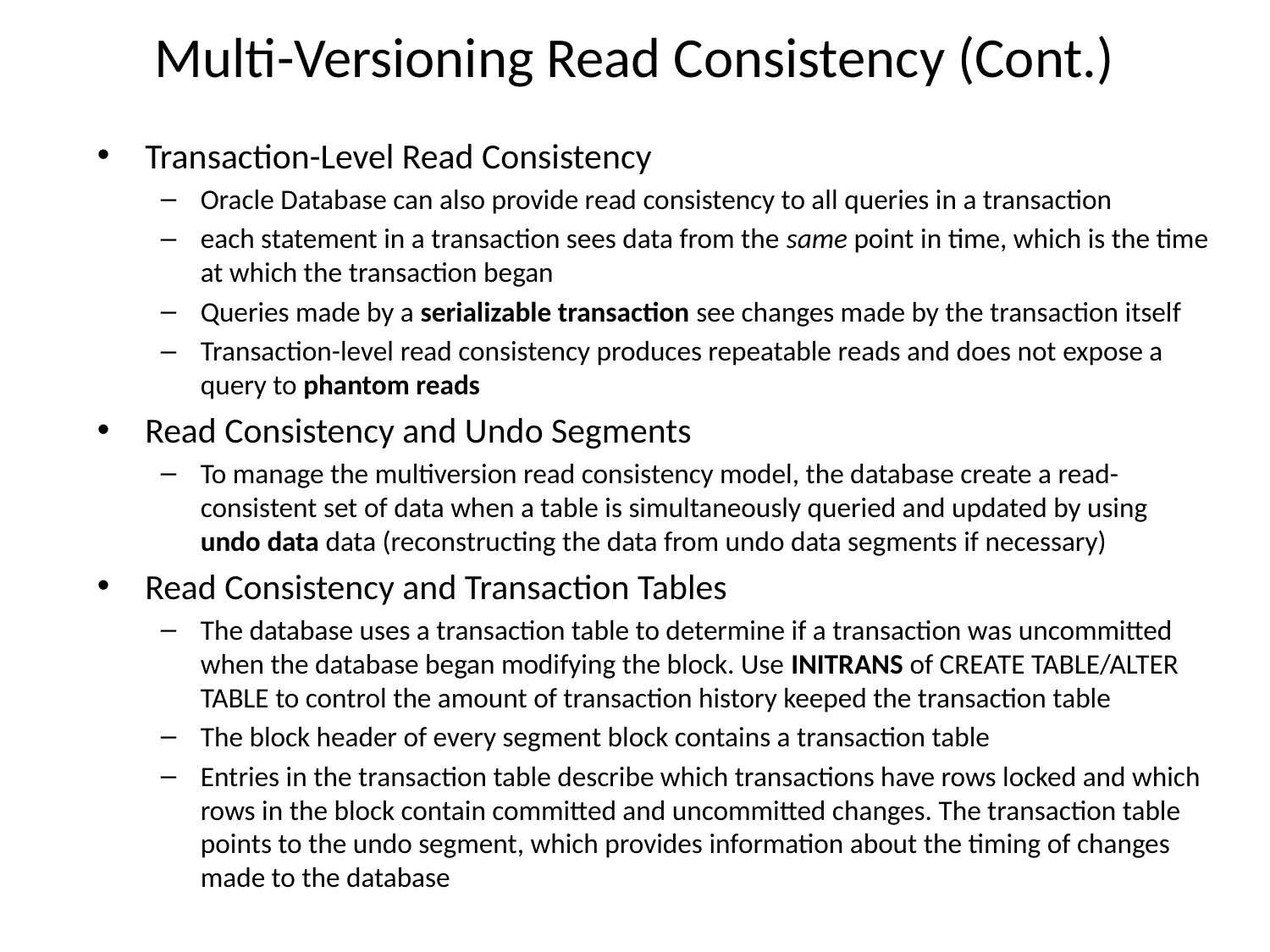

# Multi-Versioning Read Consistency (Cont.)
Transaction-Level Read Consistency
Oracle Database can also provide read consistency to all queries in a transaction
each statement in a transaction sees data from the same point in time, which is the time at which the transaction began
Queries made by a serializable transaction see changes made by the transaction itself
Transaction-level read consistency produces repeatable reads and does not expose a query to phantom reads
Read Consistency and Undo Segments
To manage the multiversion read consistency model, the database create a read-consistent set of data when a table is simultaneously queried and updated by using undo data data (reconstructing the data from undo data segments if necessary)
Read Consistency and Transaction Tables
The database uses a transaction table to determine if a transaction was uncommitted when the database began modifying the block. Use INITRANS of CREATE TABLE/ALTER TABLE to control the amount of transaction history keeped the transaction table
The block header of every segment block contains a transaction table
Entries in the transaction table describe which transactions have rows locked and which rows in the block contain committed and uncommitted changes. The transaction table points to the undo segment, which provides information about the timing of changes made to the database